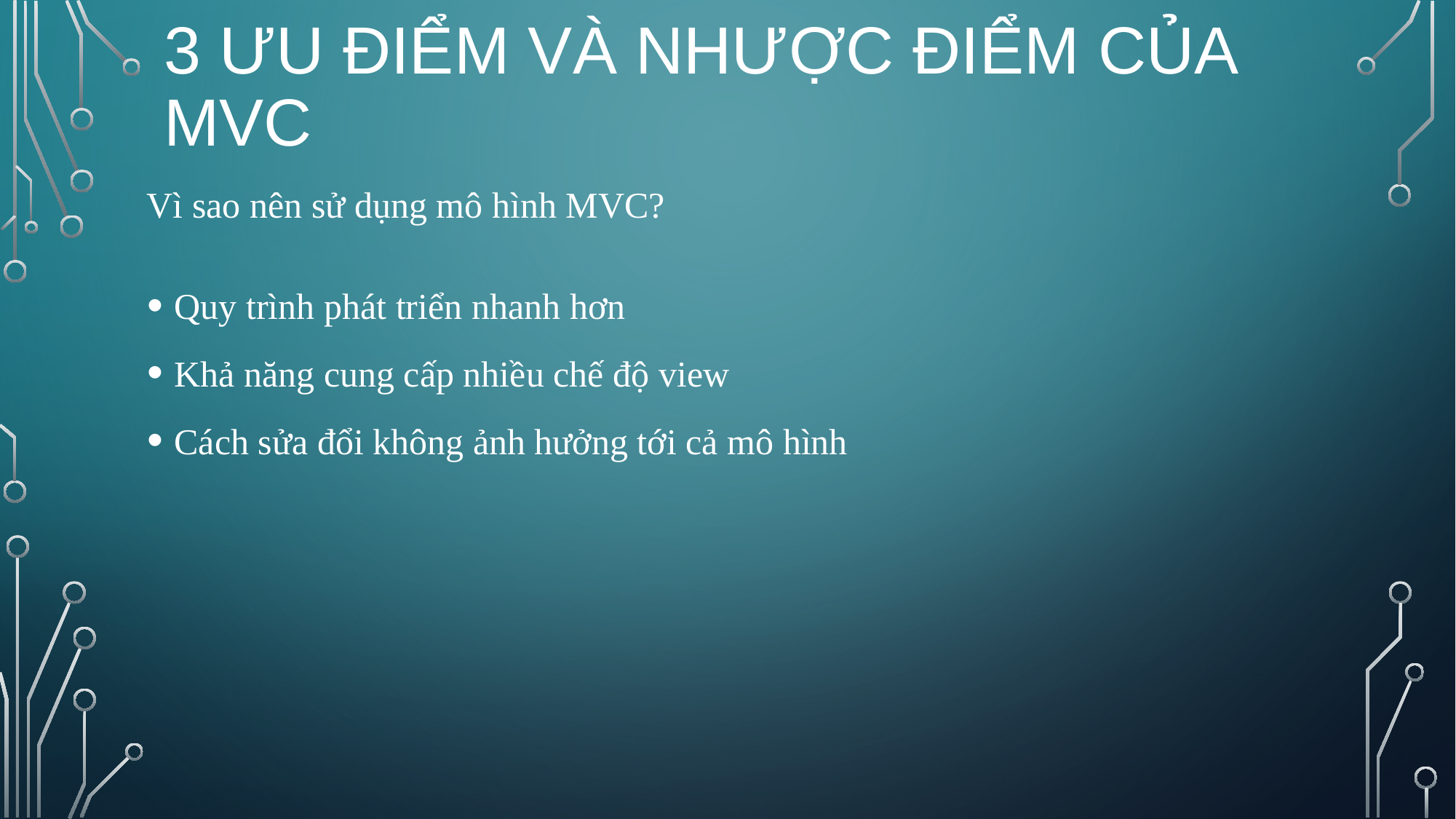

# 3 Ưu điểm và nhược điểm của MVC
Vì sao nên sử dụng mô hình MVC?
Quy trình phát triển nhanh hơn
Khả năng cung cấp nhiều chế độ view
Cách sửa đổi không ảnh hưởng tới cả mô hình